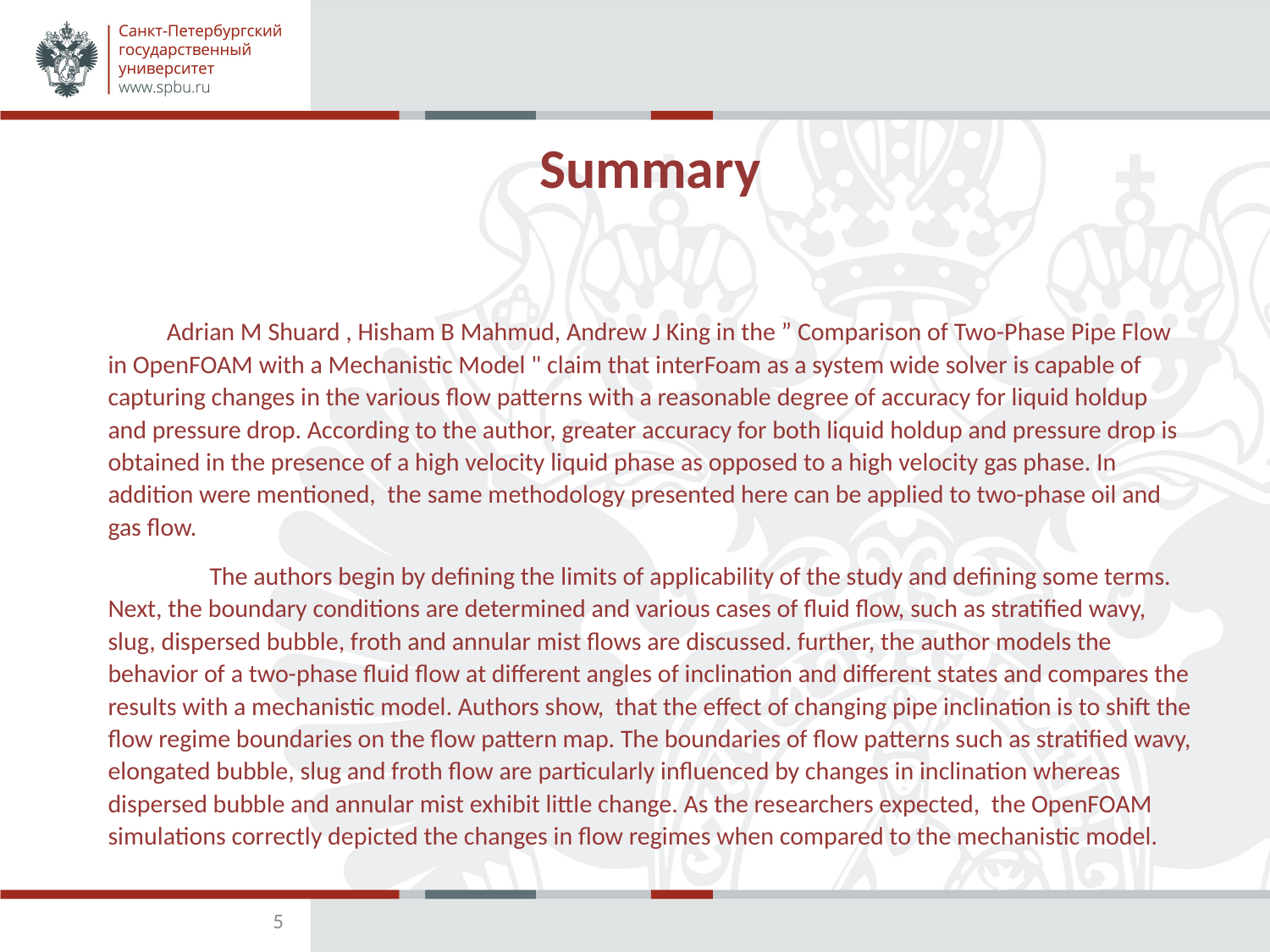

# Summary

Adrian M Shuard , Hisham B Mahmud, Andrew J King in the ” Comparison of Two-Phase Pipe Flow in OpenFOAM with a Mechanistic Model " claim that interFoam as a system wide solver is capable of capturing changes in the various flow patterns with a reasonable degree of accuracy for liquid holdup and pressure drop. According to the author, greater accuracy for both liquid holdup and pressure drop is obtained in the presence of a high velocity liquid phase as opposed to a high velocity gas phase. In addition were mentioned,  the same methodology presented here can be applied to two-phase oil and gas flow.
	The authors begin by defining the limits of applicability of the study and defining some terms. Next, the boundary conditions are determined and various cases of fluid flow, such as stratified wavy, slug, dispersed bubble, froth and annular mist flows are discussed. further, the author models the behavior of a two-phase fluid flow at different angles of inclination and different states and compares the results with a mechanistic model. Authors show,  that the effect of changing pipe inclination is to shift the flow regime boundaries on the flow pattern map. The boundaries of flow patterns such as stratified wavy, elongated bubble, slug and froth flow are particularly influenced by changes in inclination whereas dispersed bubble and annular mist exhibit little change. As the researchers expected,  the OpenFOAM simulations correctly depicted the changes in flow regimes when compared to the mechanistic model.

5